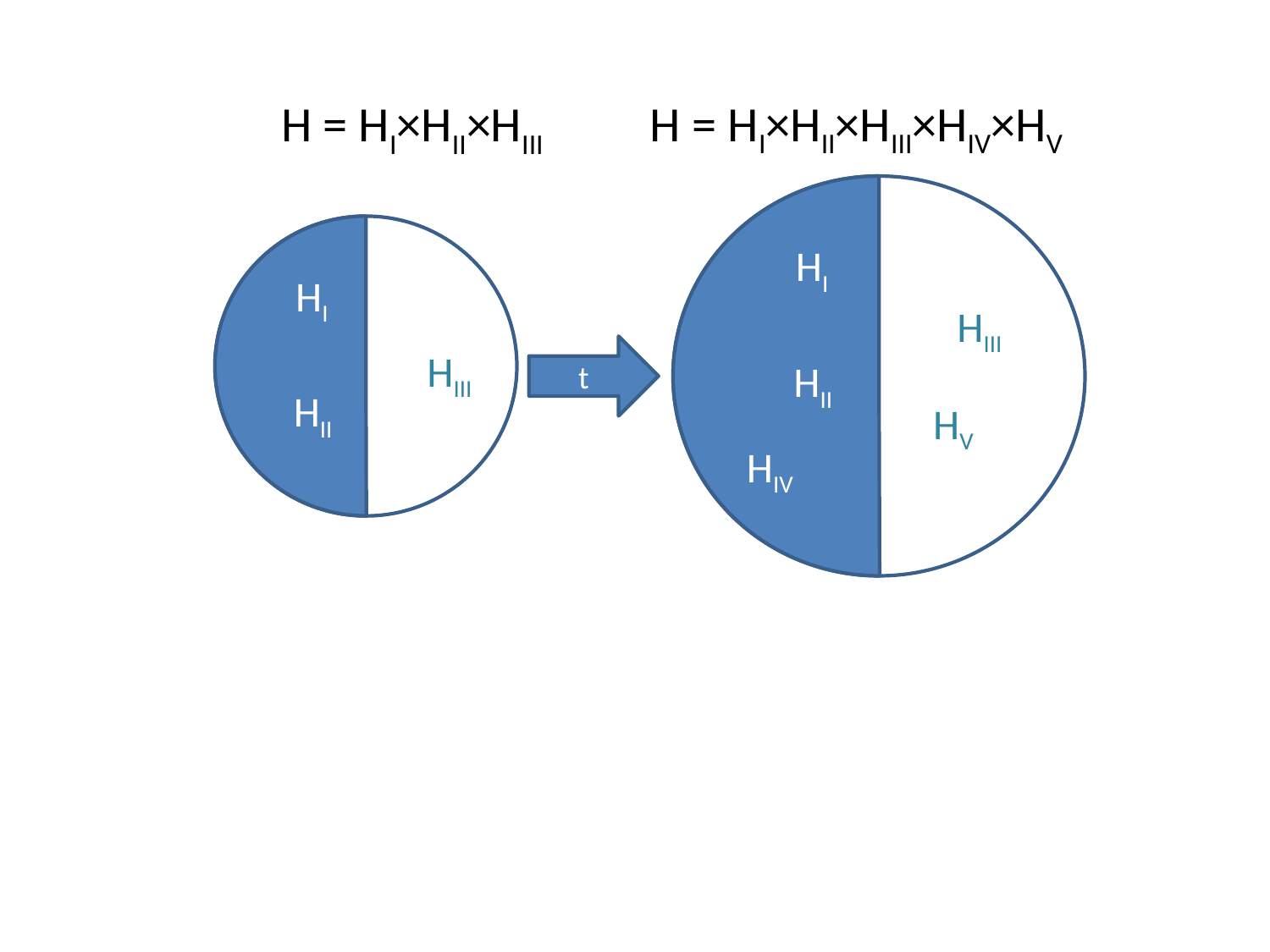

H = HI×HII×HIII×HIV×HV
H = HI×HII×HIII

HI
HI
HIII
t
HIII
HII
HII
HV
HIV